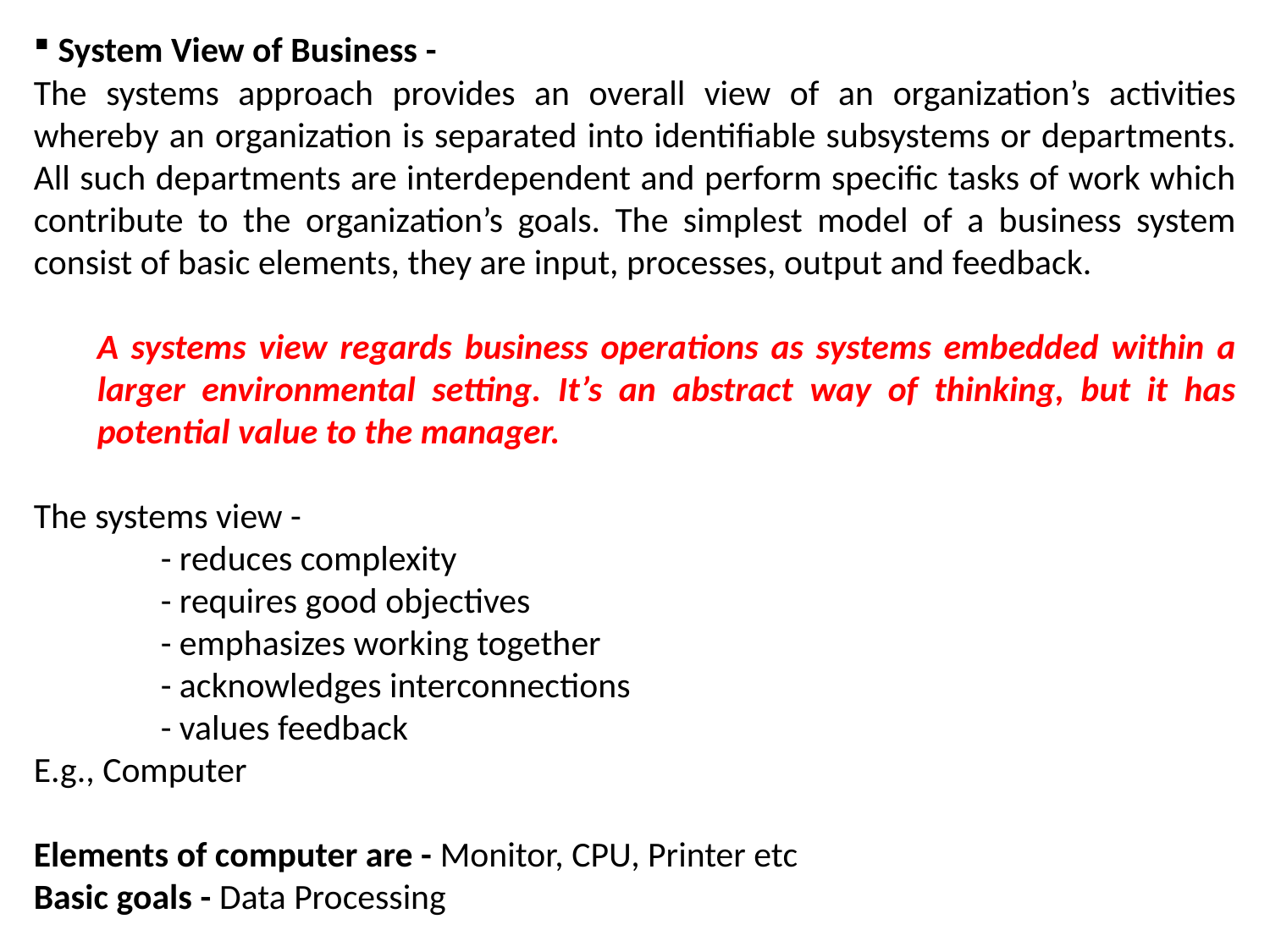

System View of Business -
The systems approach provides an overall view of an organization’s activities whereby an organization is separated into identifiable subsystems or departments. All such departments are interdependent and perform specific tasks of work which contribute to the organization’s goals. The simplest model of a business system consist of basic elements, they are input, processes, output and feedback.

A systems view regards business operations as systems embedded within a larger environmental setting. It’s an abstract way of thinking, but it has potential value to the manager.

The systems view -
	- reduces complexity
	- requires good objectives
	- emphasizes working together
	- acknowledges interconnections
	- values feedback
E.g., Computer

Elements of computer are - Monitor, CPU, Printer etc
Basic goals - Data Processing